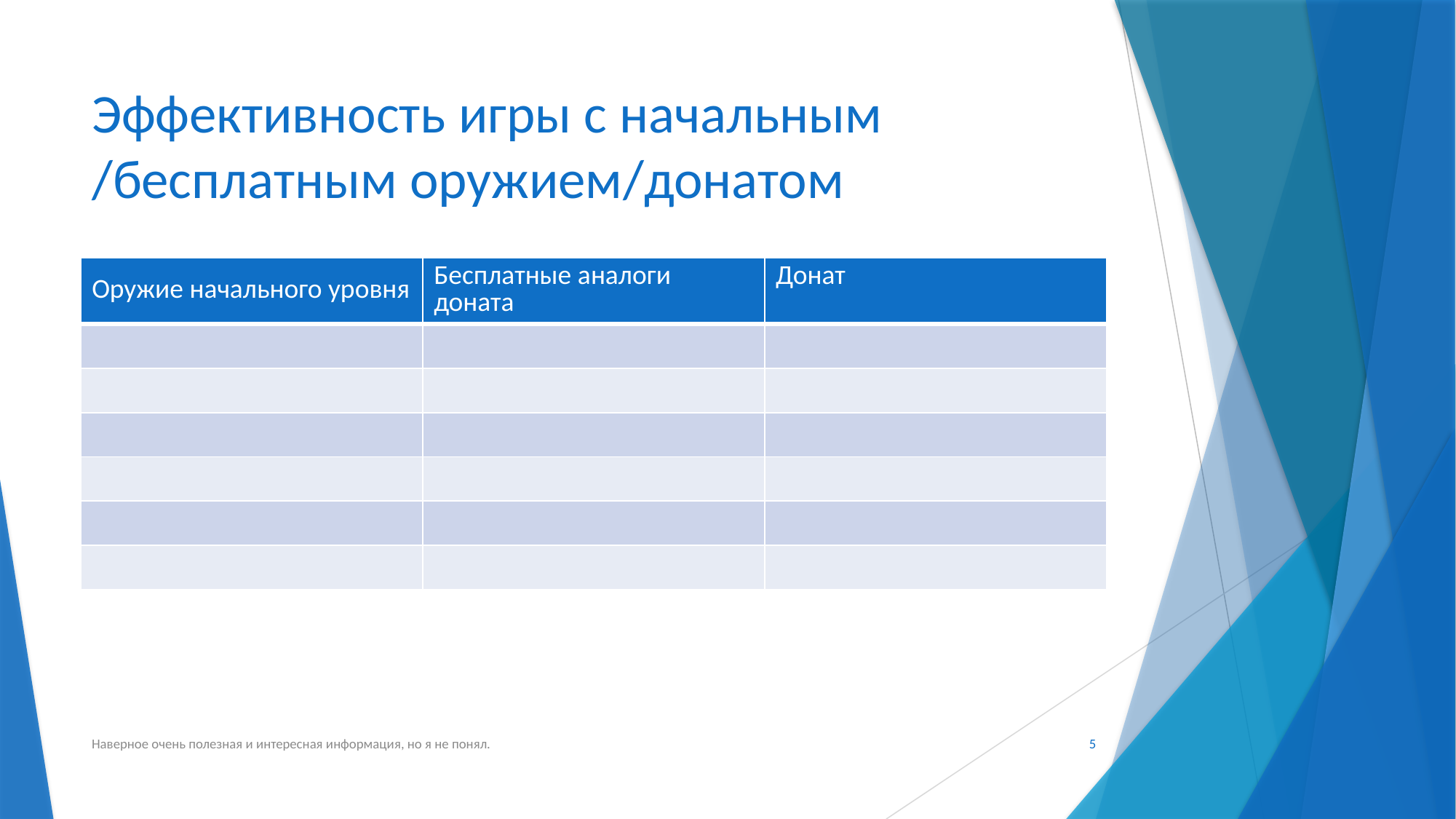

# Эффективность игры с начальным /бесплатным оружием/донатом
| Оружие начального уровня | Бесплатные аналоги доната | Донат |
| --- | --- | --- |
|  |  |  |
|  |  |  |
|  |  |  |
|  |  |  |
|  |  |  |
|  |  |  |
Наверное очень полезная и интересная информация, но я не понял.
5